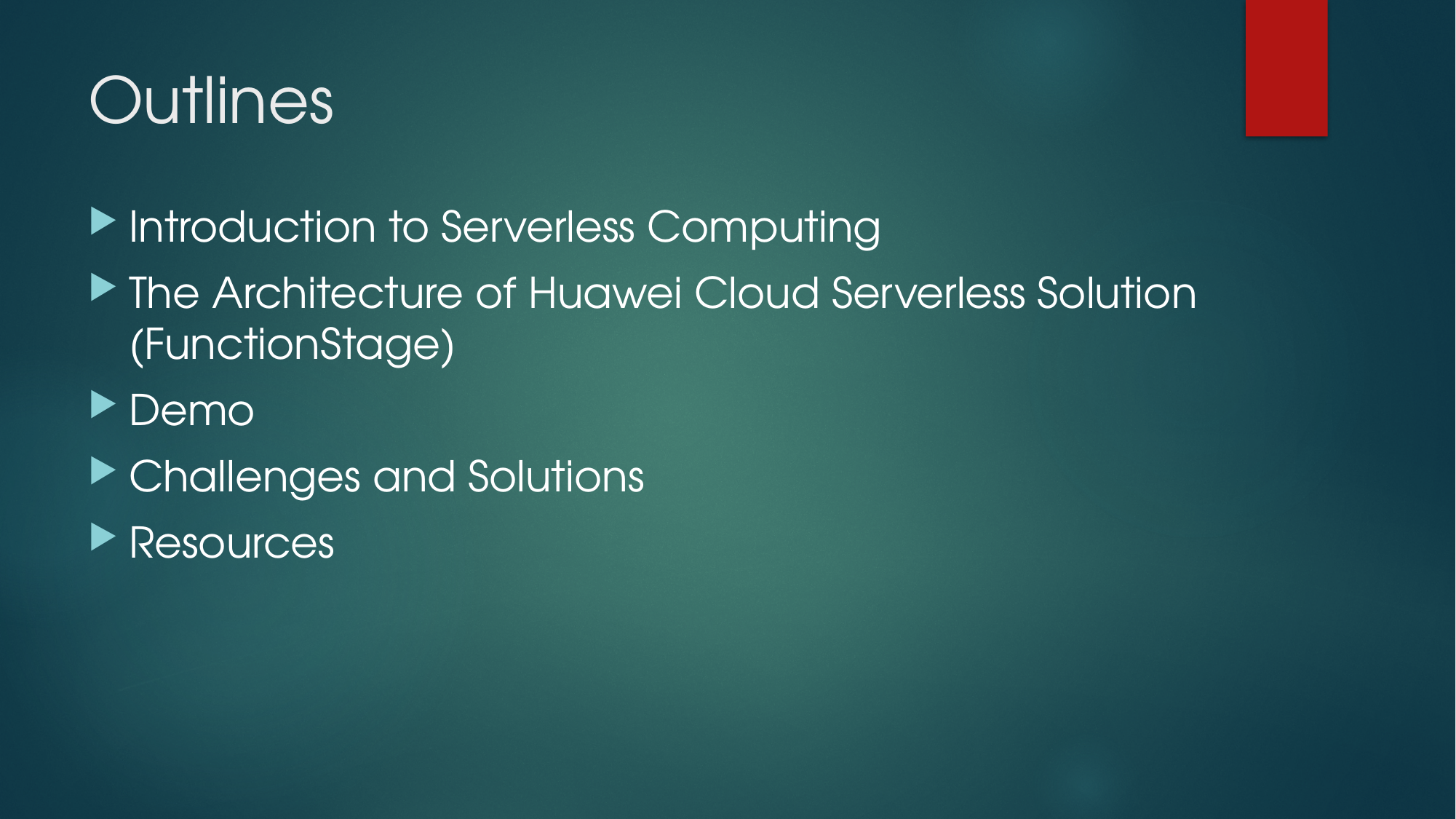

# Outlines
Introduction to Serverless Computing
The Architecture of Huawei Cloud Serverless Solution (FunctionStage)
Demo
Challenges and Solutions
Resources